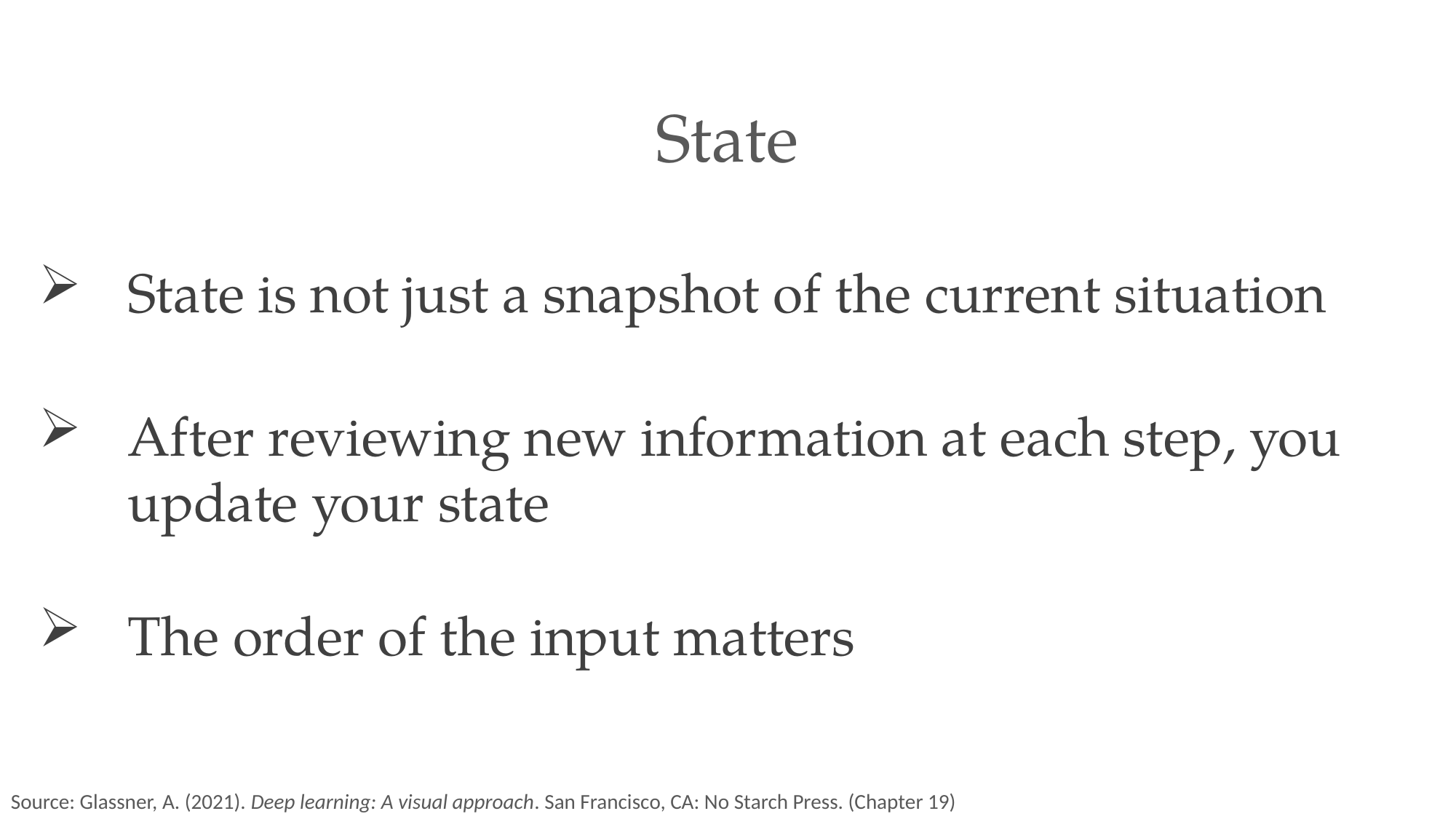

# State
State is not just a snapshot of the current situation
After reviewing new information at each step, you update your state

The order of the input matters
Source: Glassner, A. (2021). Deep learning: A visual approach. San Francisco, CA: No Starch Press. (Chapter 19)